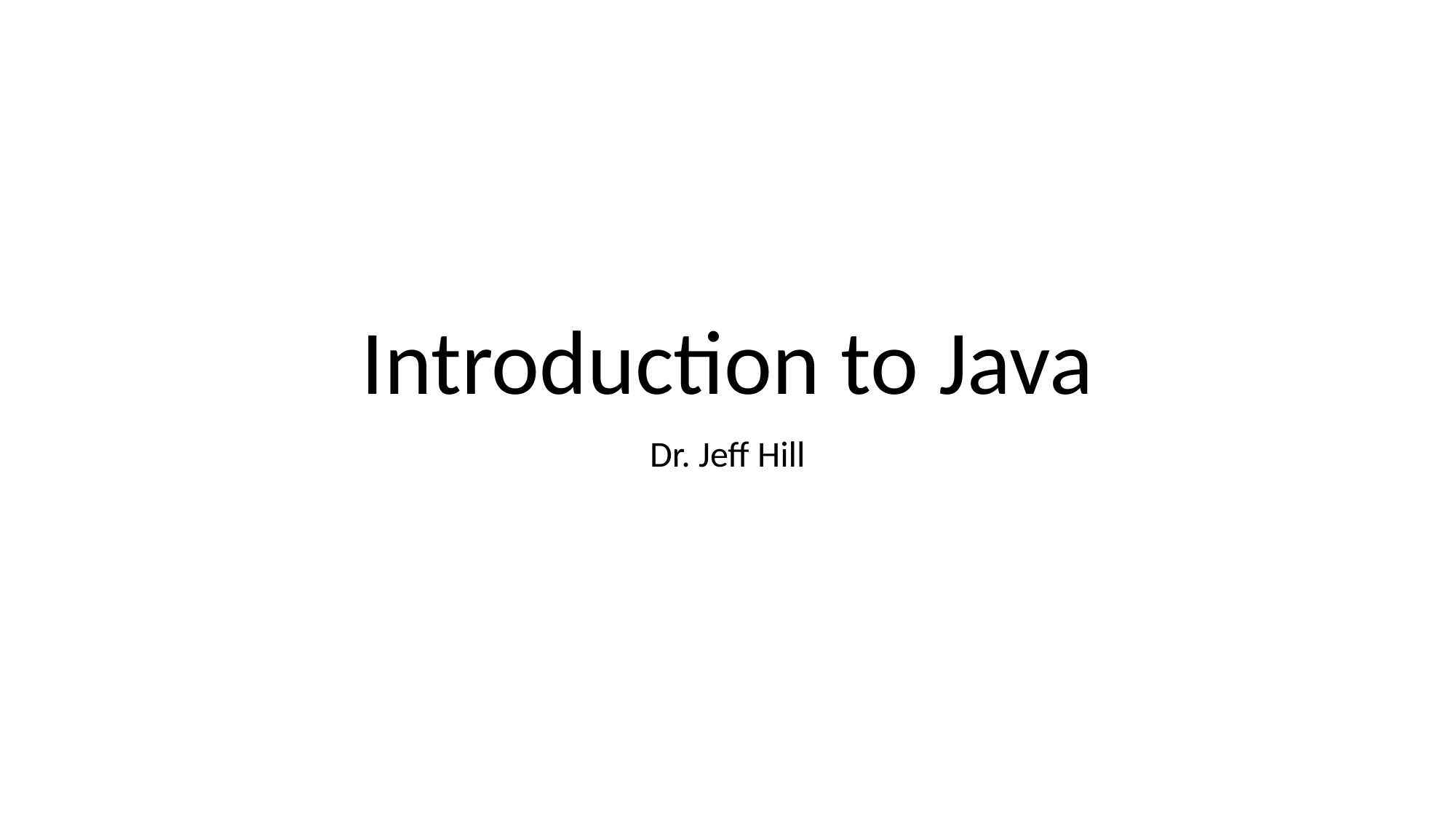

# Introduction to Java
Dr. Jeff Hill